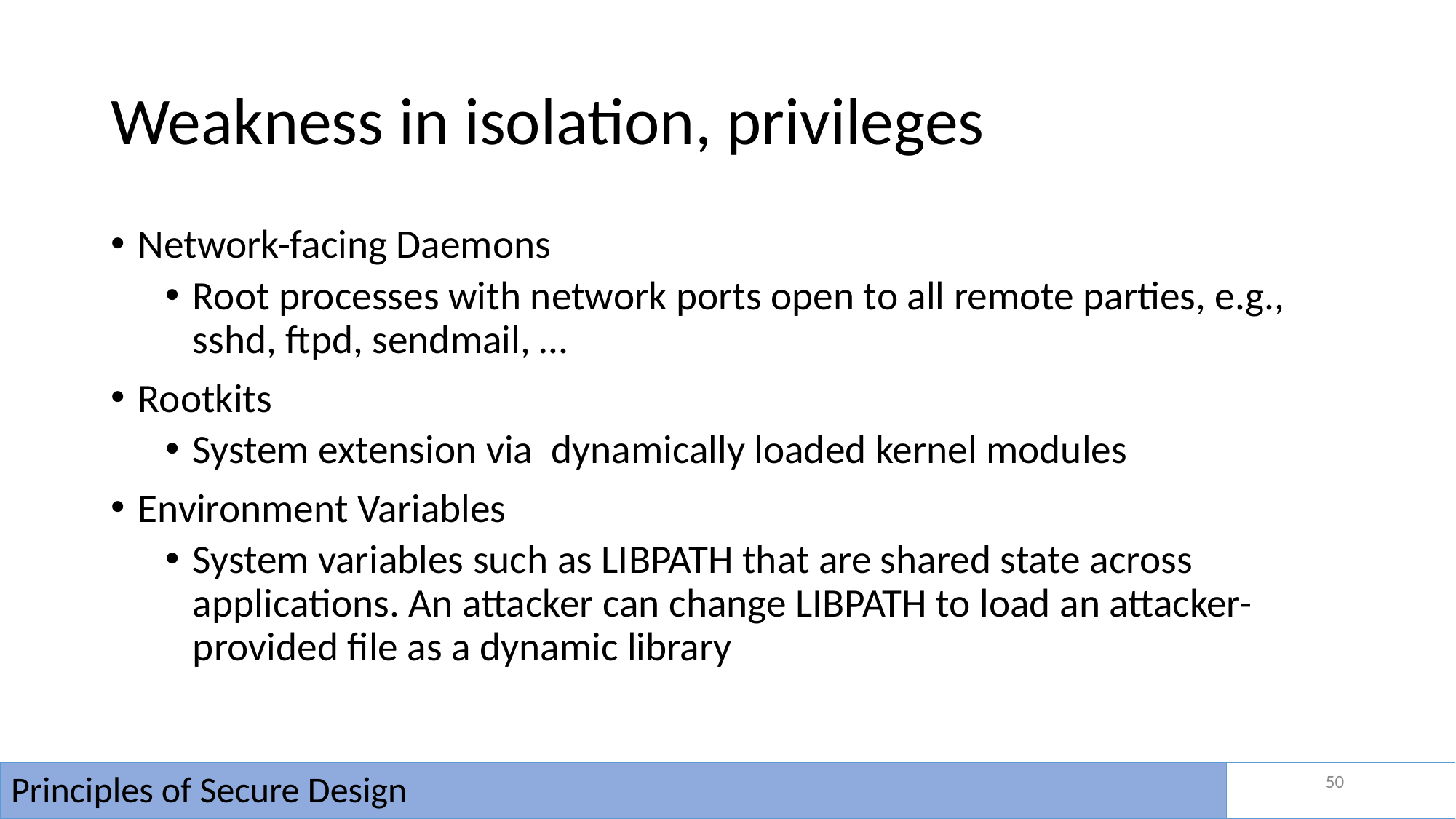

# Weakness in isolation, privileges
Network-facing Daemons
Root processes with network ports open to all remote parties, e.g., sshd, ftpd, sendmail, …
Rootkits
System extension via  dynamically loaded kernel modules
Environment Variables
System variables such as LIBPATH that are shared state across applications. An attacker can change LIBPATH to load an attacker-provided file as a dynamic library
50
Principles of Secure Design